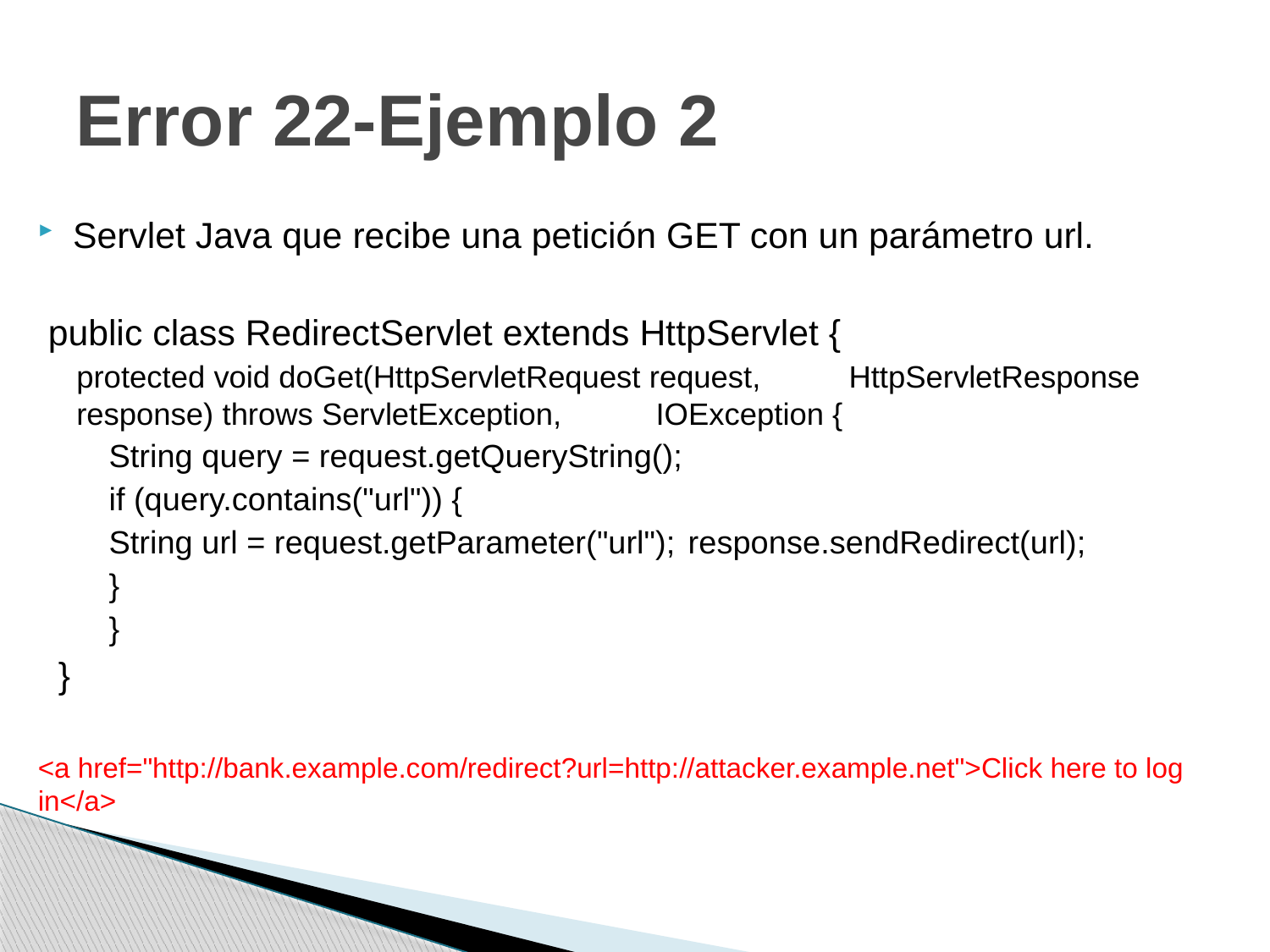

# Error 22-Ejemplo 2
Servlet Java que recibe una petición GET con un parámetro url.

 public class RedirectServlet extends HttpServlet {
	protected void doGet(HttpServletRequest request, 	HttpServletResponse response) throws ServletException, 	IOException {
		String query = request.getQueryString();
			if (query.contains("url")) {
				String url = request.getParameter("url");				response.sendRedirect(url);
			}
	}
  }

<a href="http://bank.example.com/redirect?url=http://attacker.example.net">Click here to log in</a>